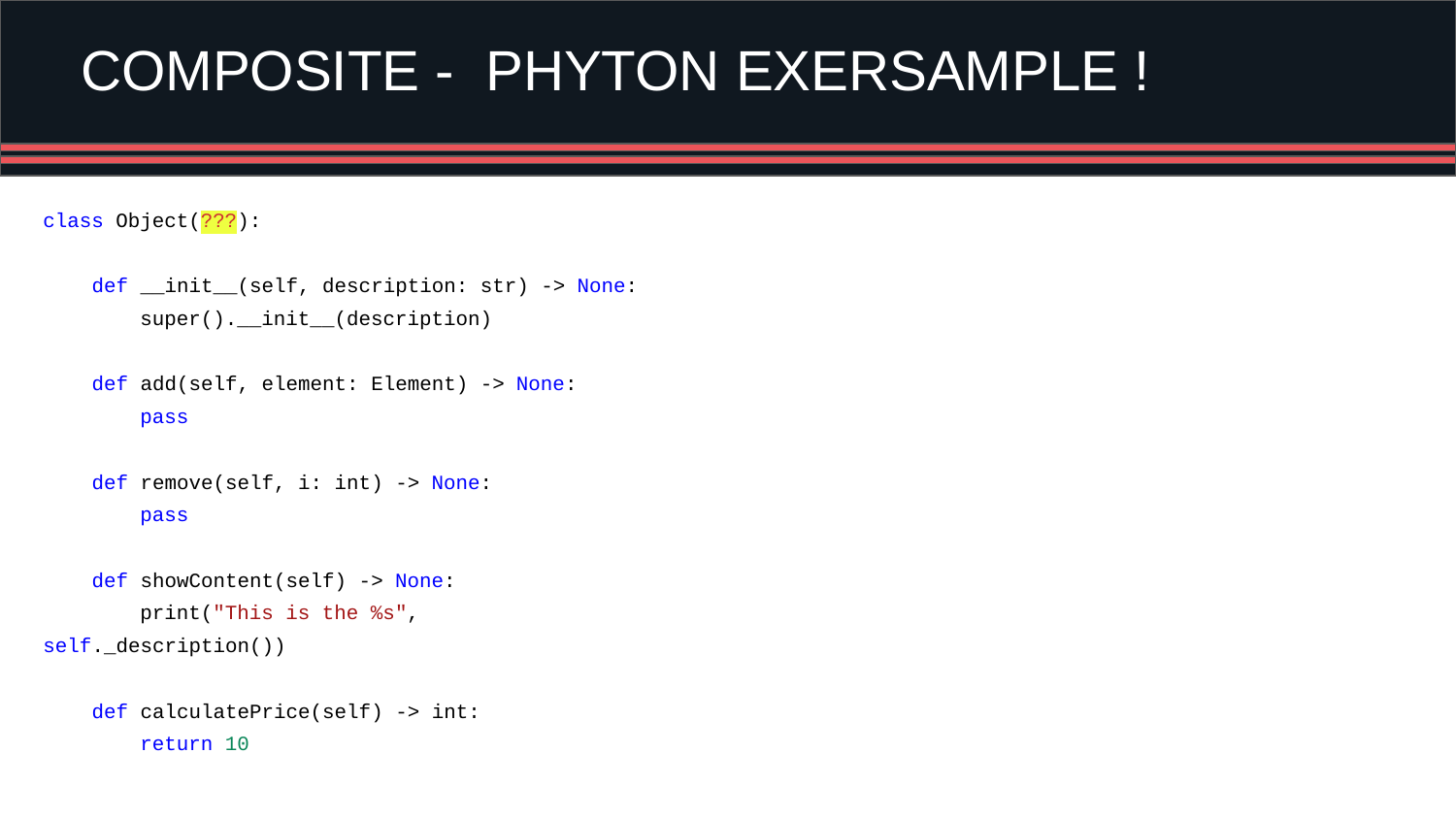

COMPOSITE -  PHYTON EXERSAMPLE !
class Object(???):

    def __init__(self, description: str) -> None:
        super().__init__(description)

    def add(self, element: Element) -> None:
        pass

    def remove(self, i: int) -> None:
        pass

    def showContent(self) -> None:
        print("This is the %s", self._description())

    def calculatePrice(self) -> int:
        return 10